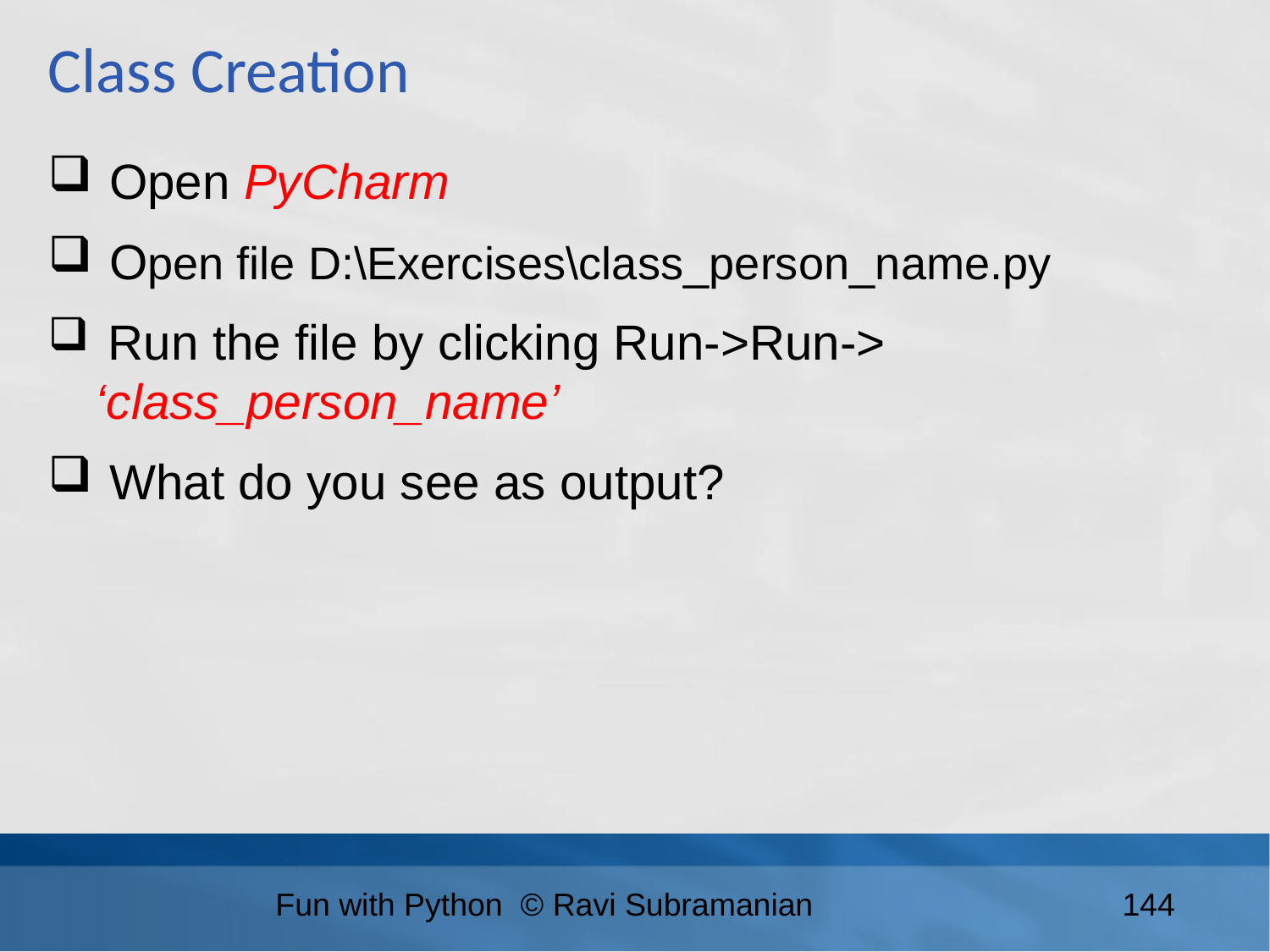

Class Creation
 Open PyCharm
 Open file D:\Exercises\class_person_name.py
 Run the file by clicking Run->Run-> ‘class_person_name’
 What do you see as output?